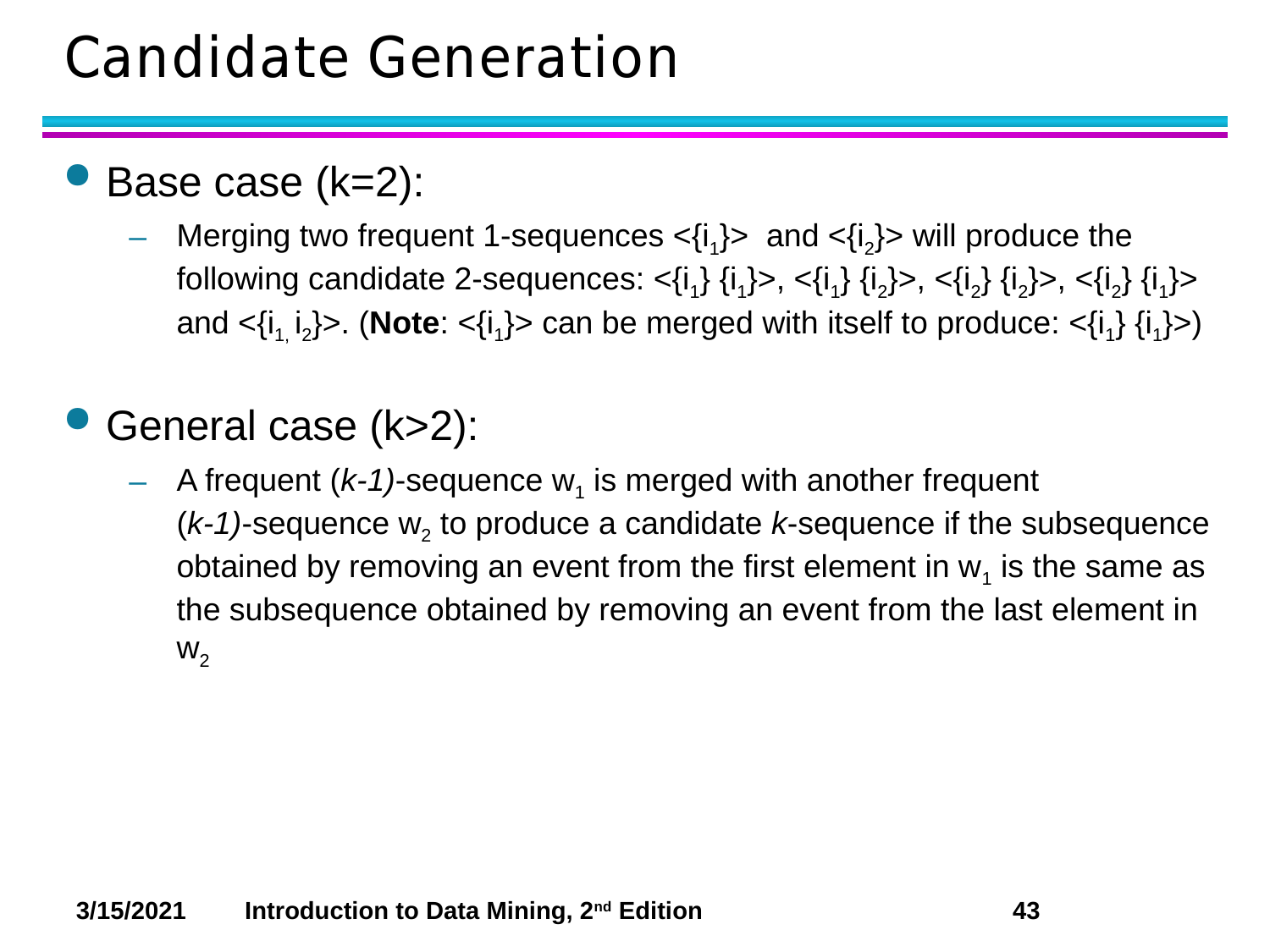

# Candidate Generation
Base case (k=2):
Merging two frequent 1-sequences <{i1}>  and <{i2}> will produce the following candidate 2-sequences: <{i1} {i1}>, <{i1} {i2}>, <{i2} {i2}>, <{i2} {i1}> and <{i1, i2}>. (Note: <{i1}> can be merged with itself to produce: <{i1} {i1}>)

General case (k>2):
A frequent (k-1)-sequence w1 is merged with another frequent
(k-1)-sequence w2 to produce a candidate k-sequence if the subsequence obtained by removing an event from the first element in w1 is the same as the subsequence obtained by removing an event from the last element in w2